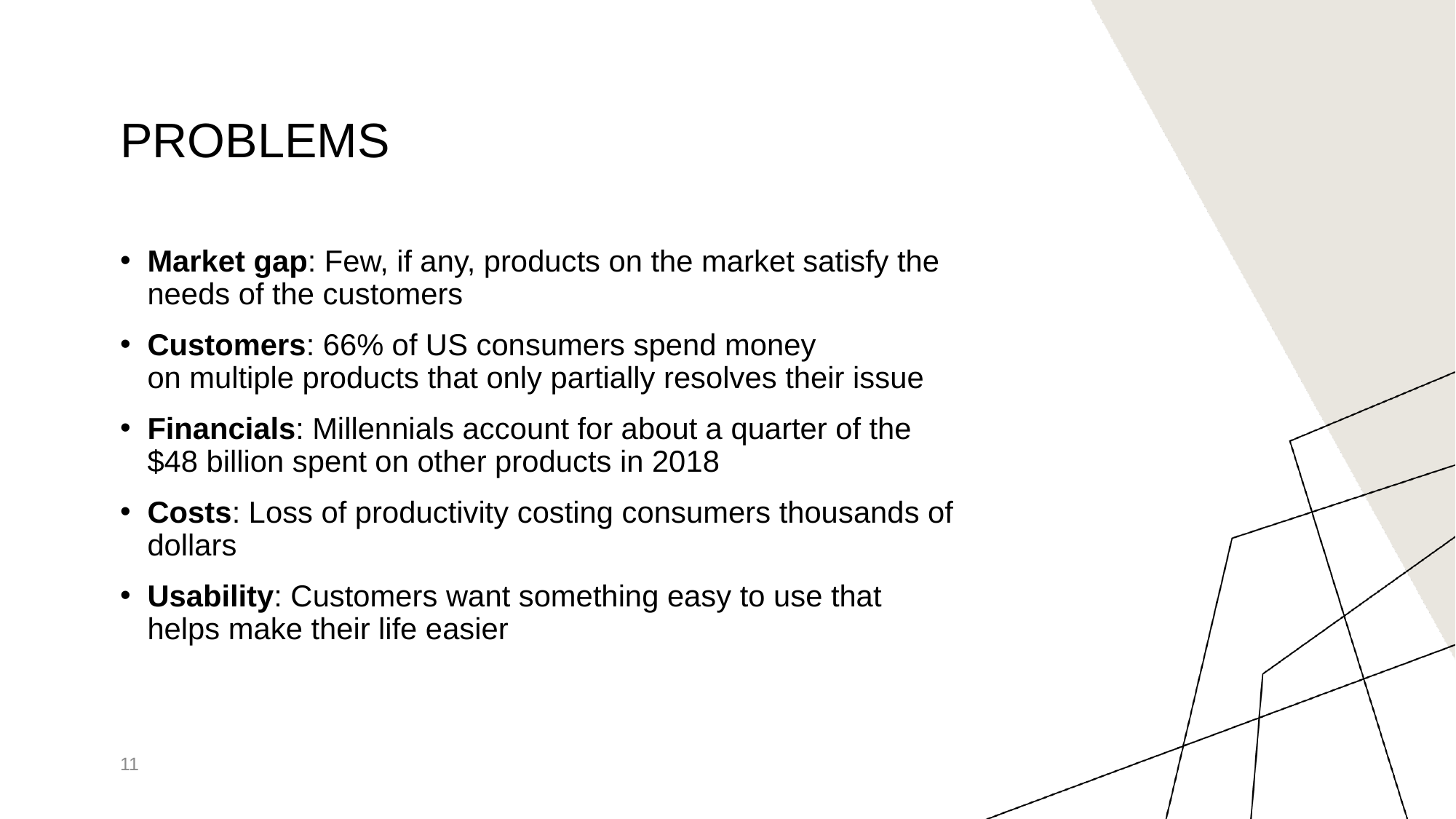

# Problems
Market gap: Few, if any, products on the market satisfy the needs of the customers
Customers: 66% of US consumers spend money on multiple products that only partially resolves their issue
Financials: Millennials account for about a quarter of the $48 billion spent on other products in 2018
Costs: Loss of productivity costing consumers thousands of dollars
Usability: Customers want something easy to use that helps make their life easier
11